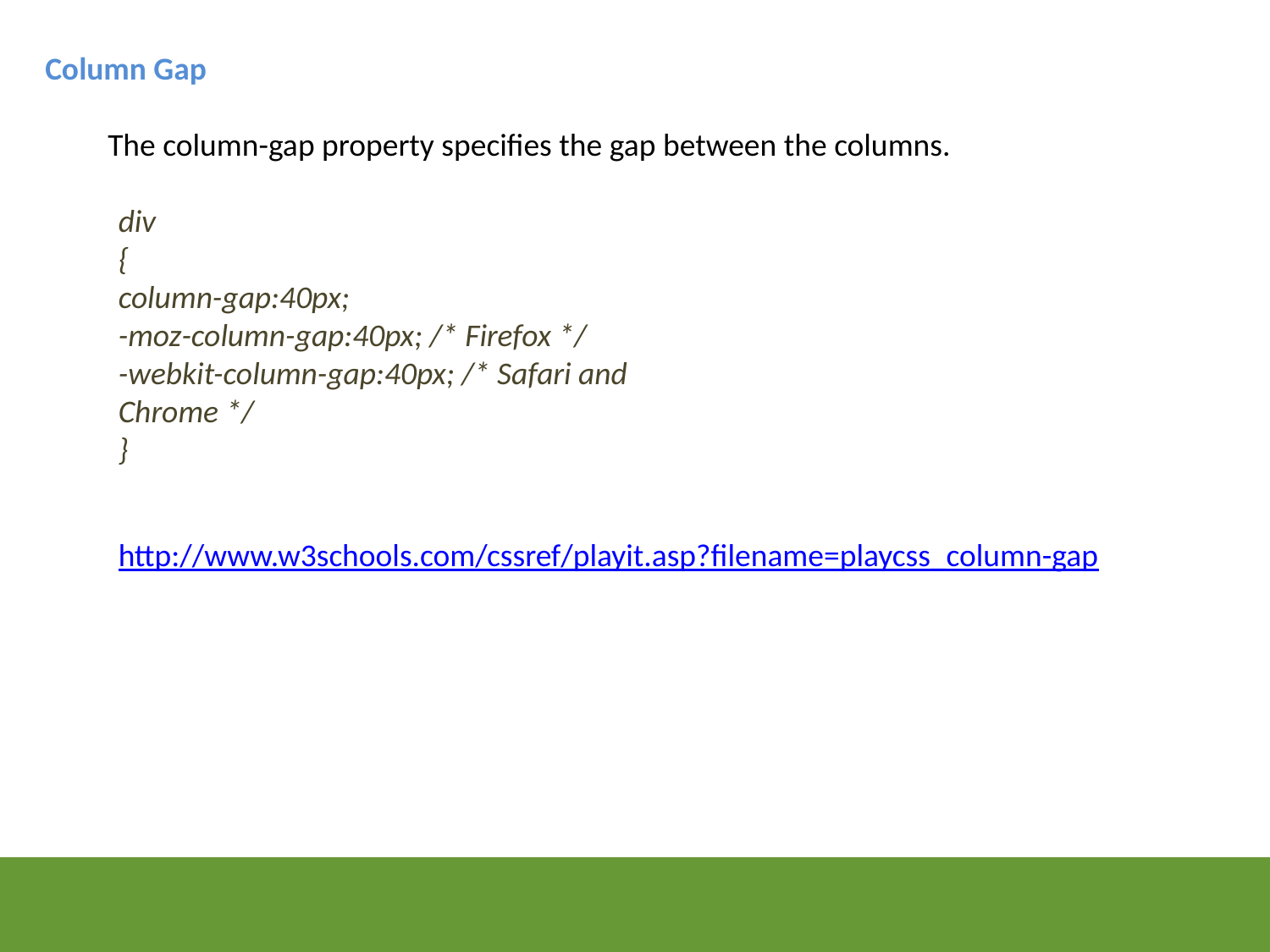

Column Gap
The column-gap property specifies the gap between the columns.
div
{
column-gap:40px;
-moz-column-gap:40px; /* Firefox */
-webkit-column-gap:40px; /* Safari and Chrome */
}
http://www.w3schools.com/cssref/playit.asp?filename=playcss_column-gap